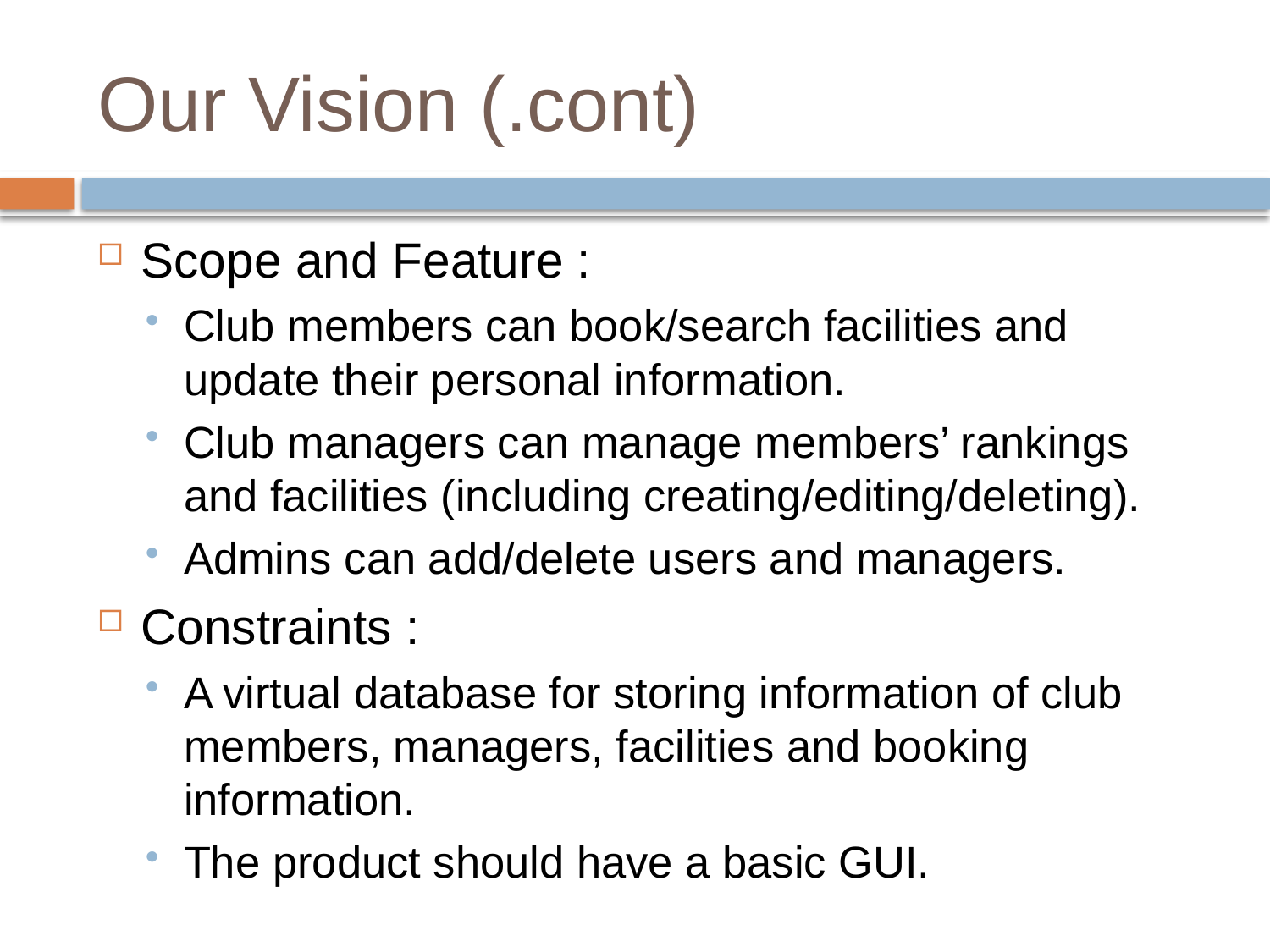

# Our Vision (.cont)
Scope and Feature :
Club members can book/search facilities and update their personal information.
Club managers can manage members’ rankings and facilities (including creating/editing/deleting).
Admins can add/delete users and managers.
Constraints :
A virtual database for storing information of club members, managers, facilities and booking information.
The product should have a basic GUI.